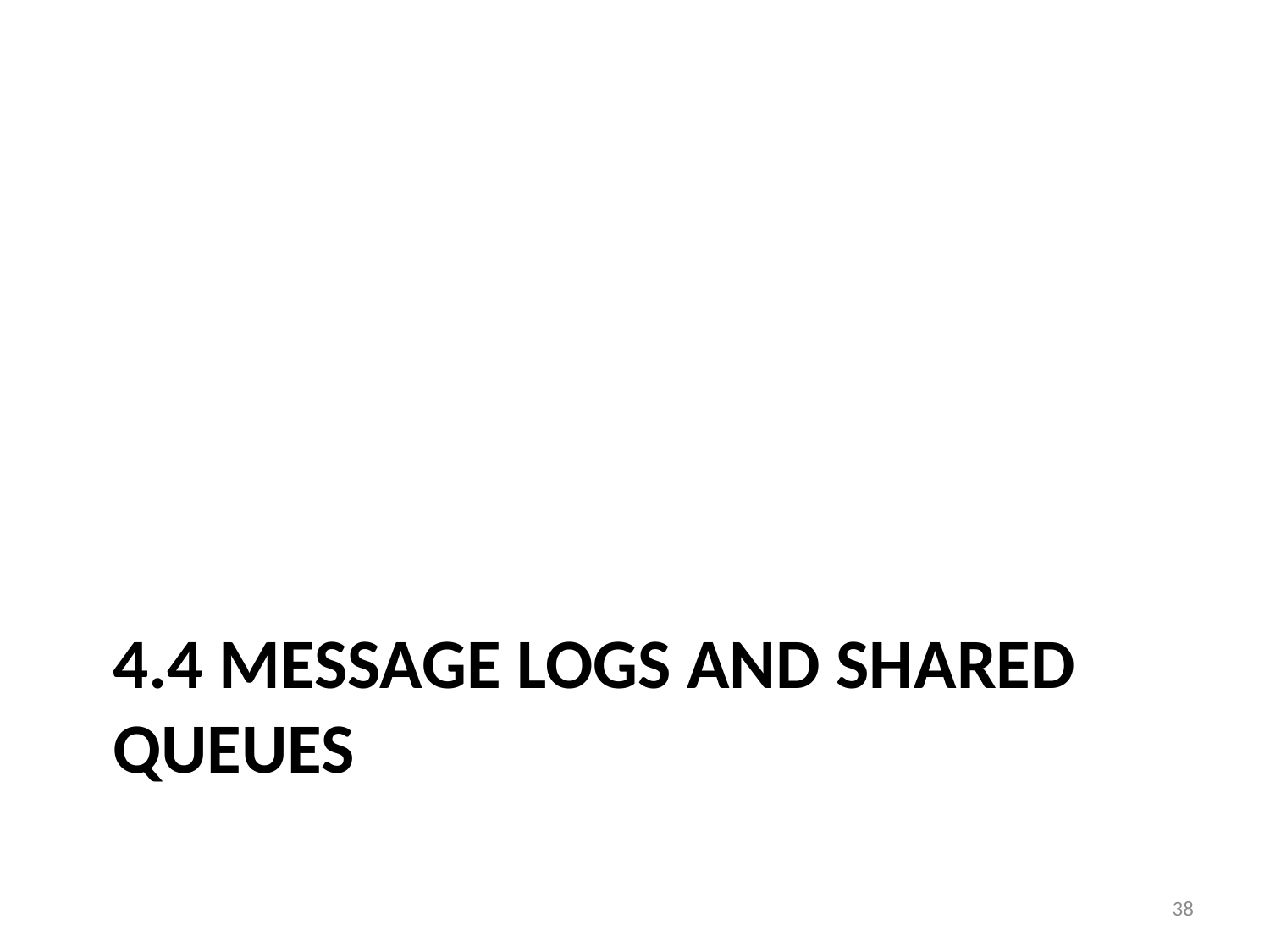

# 4.4 Message LOGs and Shared Queues
38